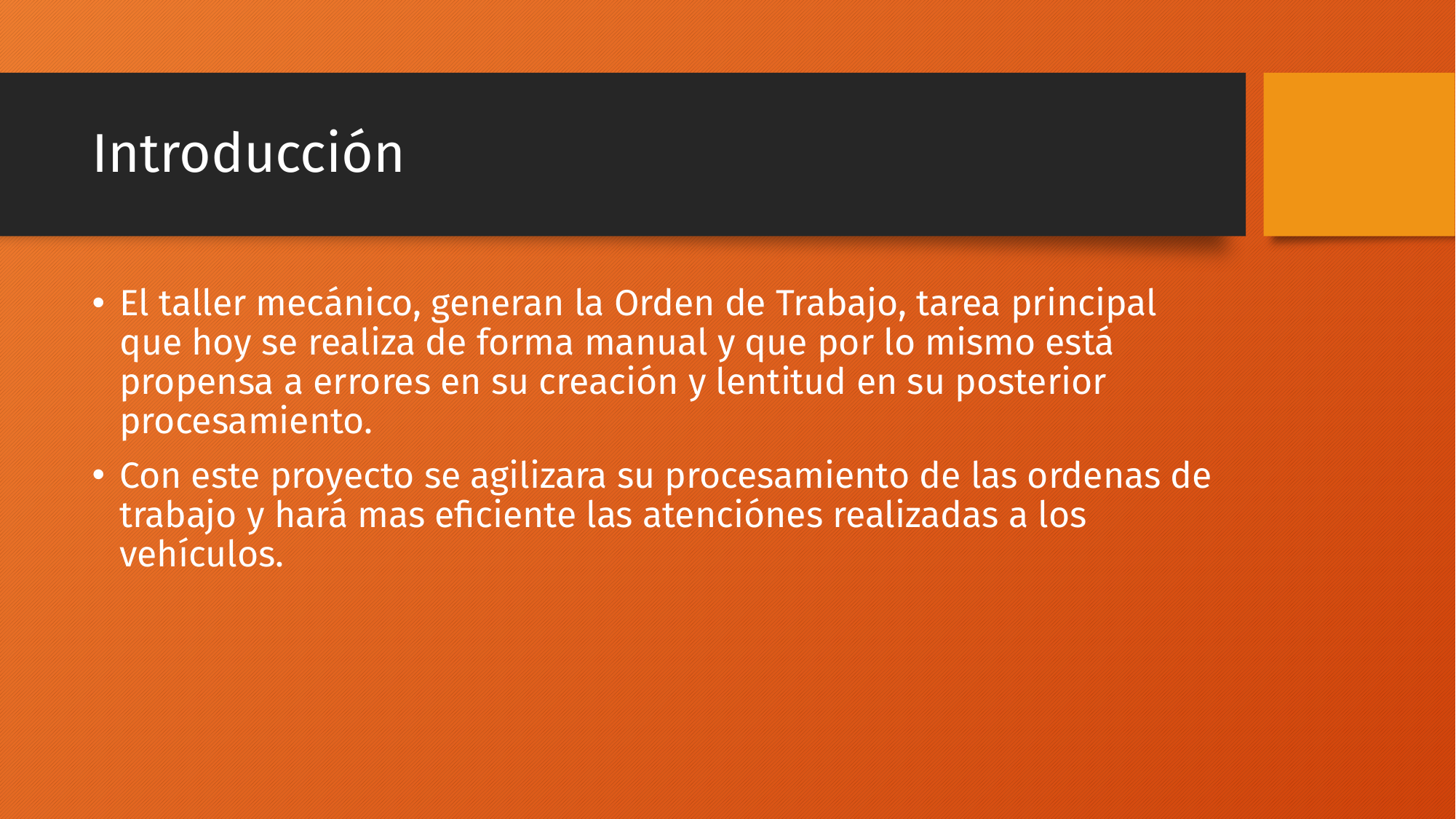

# Introducción
El taller mecánico, generan la Orden de Trabajo, tarea principal que hoy se realiza de forma manual y que por lo mismo está propensa a errores en su creación y lentitud en su posterior procesamiento.
Con este proyecto se agilizara su procesamiento de las ordenas de trabajo y hará mas eficiente las atenciónes realizadas a los vehículos.